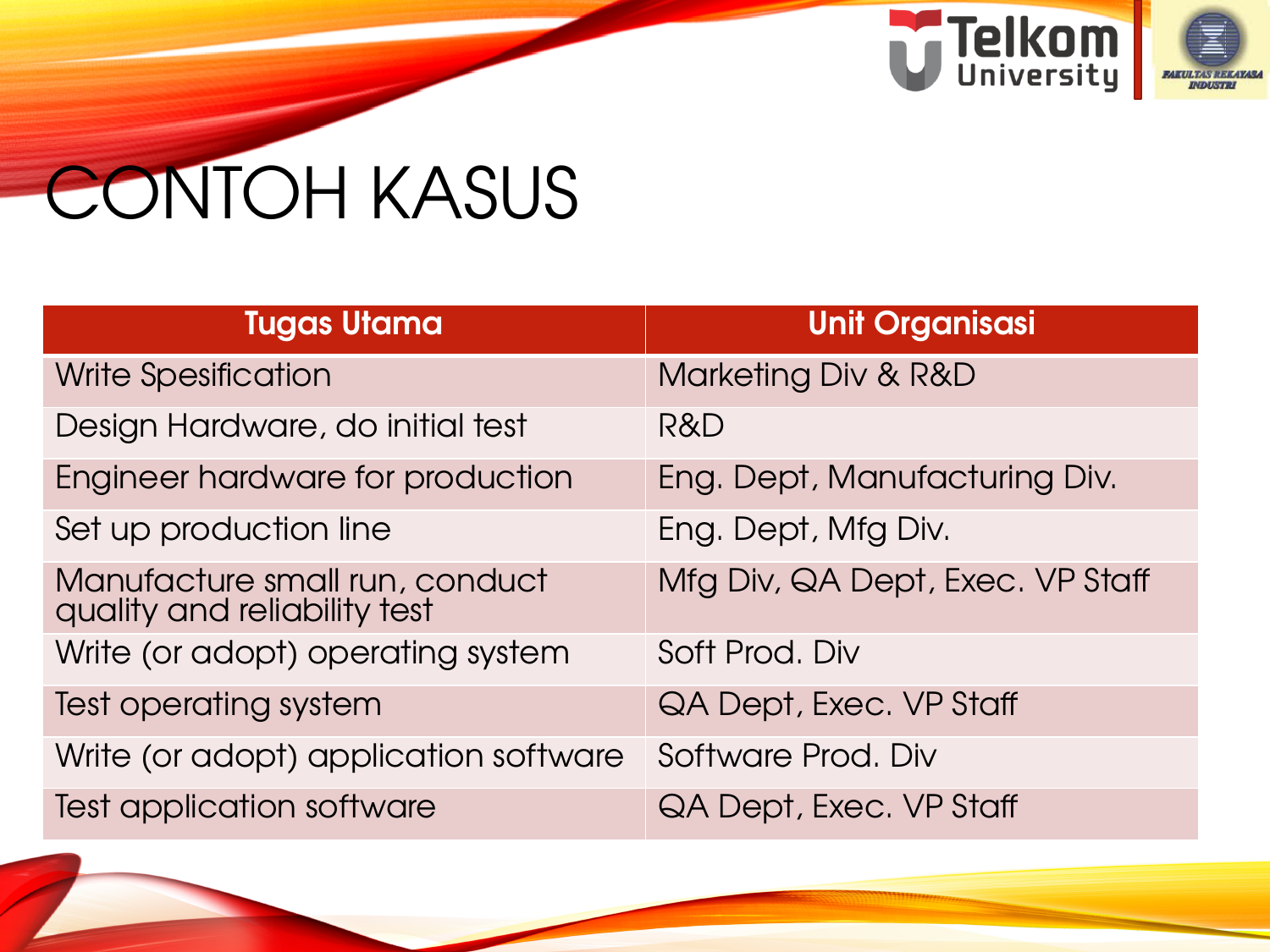

# Contoh kasus
| Tugas Utama | Unit Organisasi |
| --- | --- |
| Write Spesification | Marketing Div & R&D |
| Design Hardware, do initial test | R&D |
| Engineer hardware for production | Eng. Dept, Manufacturing Div. |
| Set up production line | Eng. Dept, Mfg Div. |
| Manufacture small run, conduct quality and reliability test | Mfg Div, QA Dept, Exec. VP Staff |
| Write (or adopt) operating system | Soft Prod. Div |
| Test operating system | QA Dept, Exec. VP Staff |
| Write (or adopt) application software | Software Prod. Div |
| Test application software | QA Dept, Exec. VP Staff |